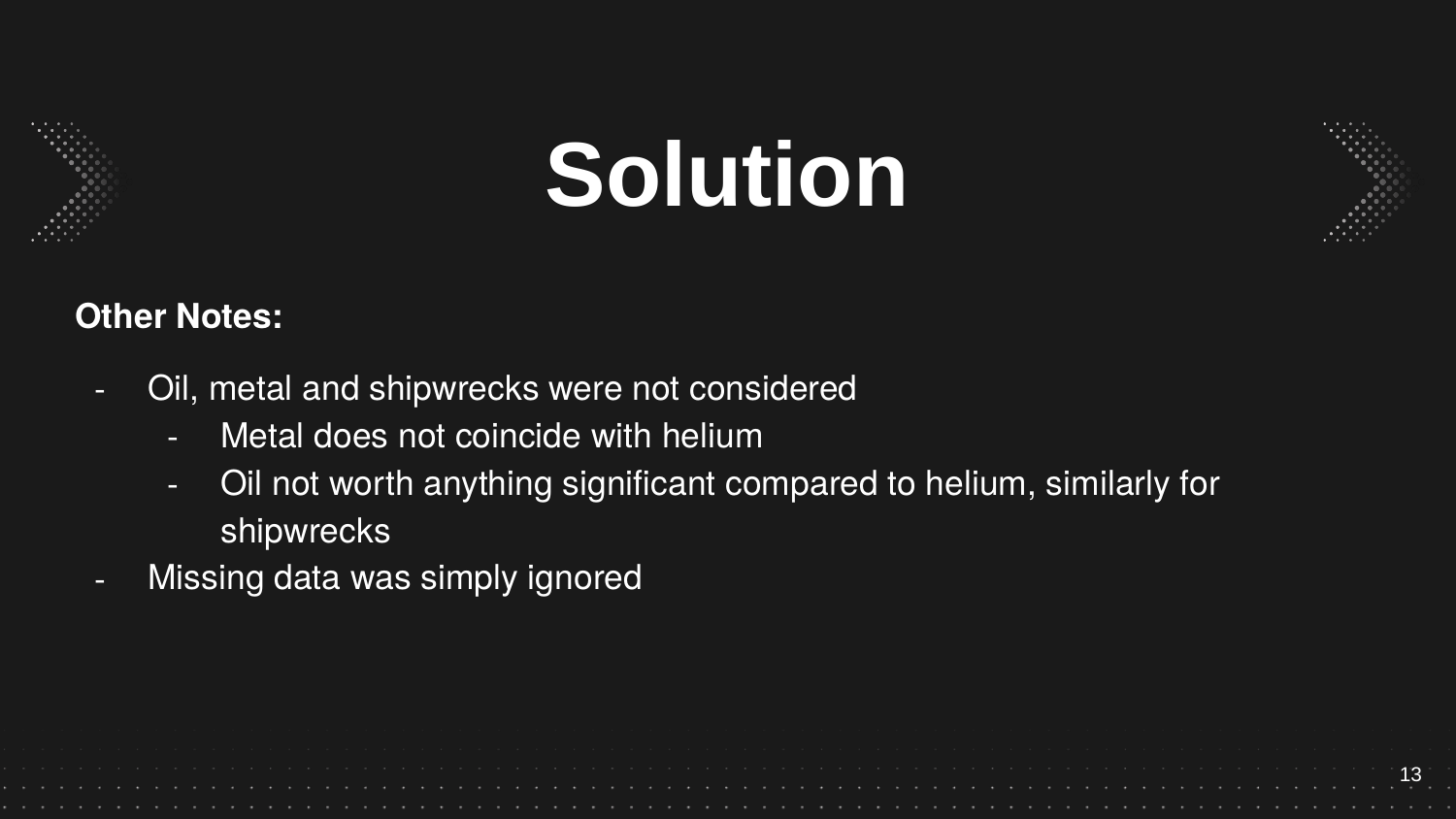

Solution

Other Notes:
Oil, metal and shipwrecks were not considered
Metal does not coincide with helium
Oil not worth anything significant compared to helium, similarly for shipwrecks
Missing data was simply ignored

13